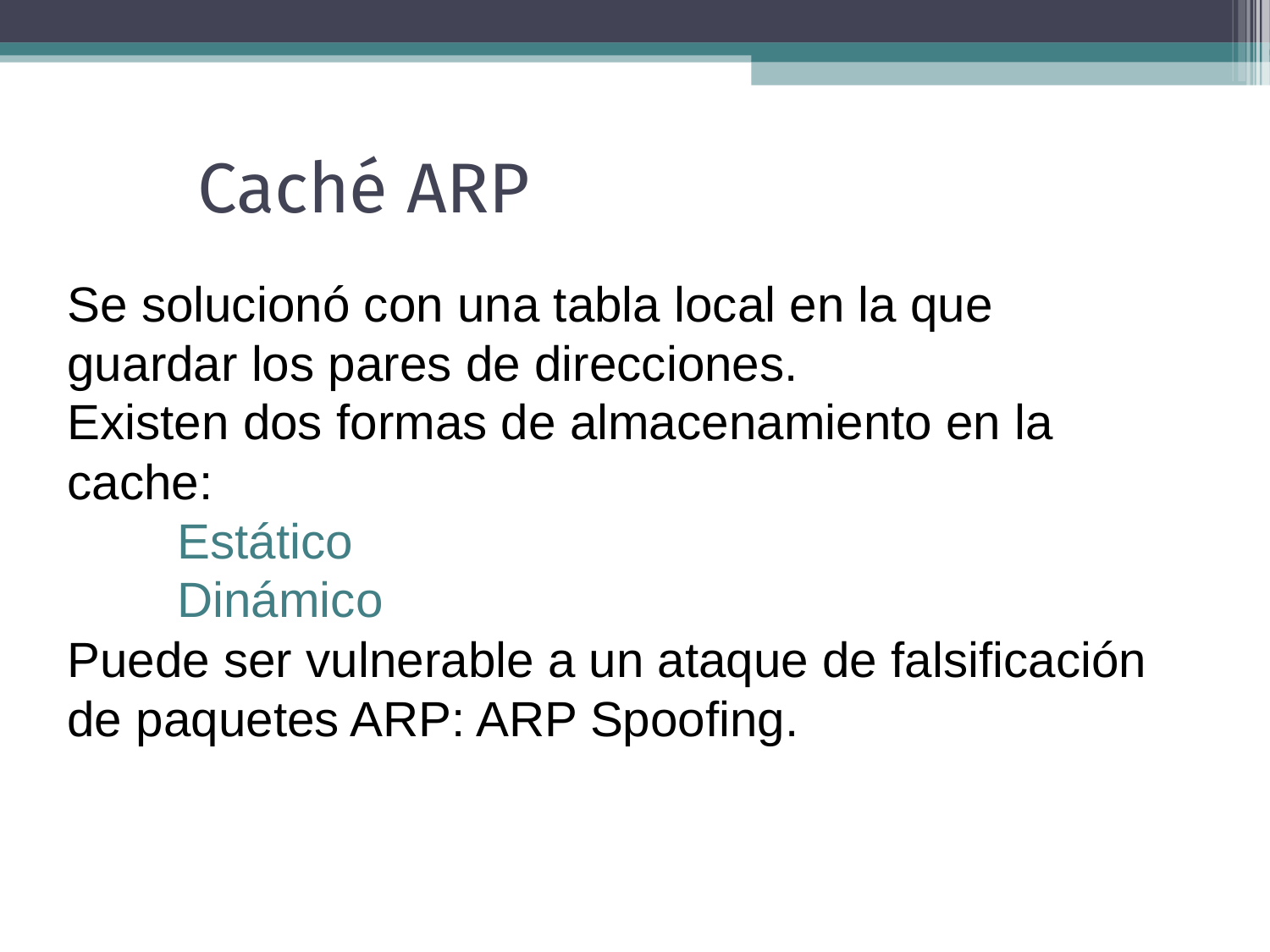

Caché ARP
Se solucionó con una tabla local en la que guardar los pares de direcciones.
Existen dos formas de almacenamiento en la cache:
        Estático
        Dinámico
Puede ser vulnerable a un ataque de falsificación de paquetes ARP: ARP Spoofing.